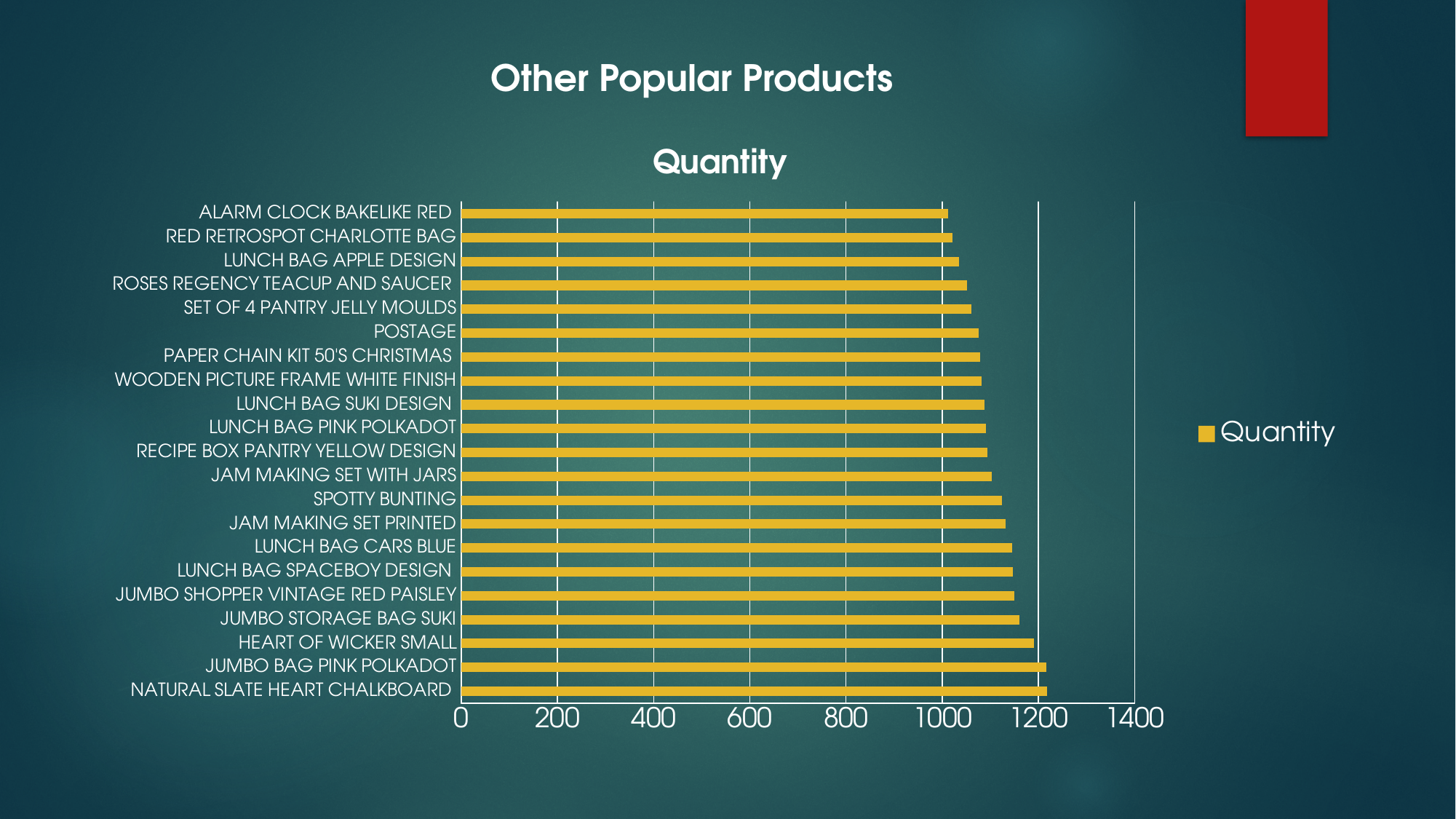

Other Popular Products

### Chart:

| Category | Quantity |
|---|---|
| NATURAL SLATE HEART CHALKBOARD  | 1218.0 |
| JUMBO BAG PINK POLKADOT | 1216.0 |
| HEART OF WICKER SMALL | 1191.0 |
| JUMBO STORAGE BAG SUKI | 1161.0 |
| JUMBO SHOPPER VINTAGE RED PAISLEY | 1150.0 |
| LUNCH BAG SPACEBOY DESIGN  | 1147.0 |
| LUNCH BAG CARS BLUE | 1145.0 |
| JAM MAKING SET PRINTED | 1132.0 |
| SPOTTY BUNTING | 1125.0 |
| JAM MAKING SET WITH JARS | 1103.0 |
| RECIPE BOX PANTRY YELLOW DESIGN | 1094.0 |
| LUNCH BAG PINK POLKADOT | 1091.0 |
| LUNCH BAG SUKI DESIGN  | 1088.0 |
| WOODEN PICTURE FRAME WHITE FINISH | 1082.0 |
| PAPER CHAIN KIT 50'S CHRISTMAS  | 1079.0 |
| POSTAGE | 1076.0 |
| SET OF 4 PANTRY JELLY MOULDS | 1060.0 |
| ROSES REGENCY TEACUP AND SAUCER  | 1051.0 |
| LUNCH BAG APPLE DESIGN | 1035.0 |
| RED RETROSPOT CHARLOTTE BAG | 1021.0 |
| ALARM CLOCK BAKELIKE RED  | 1013.0 |